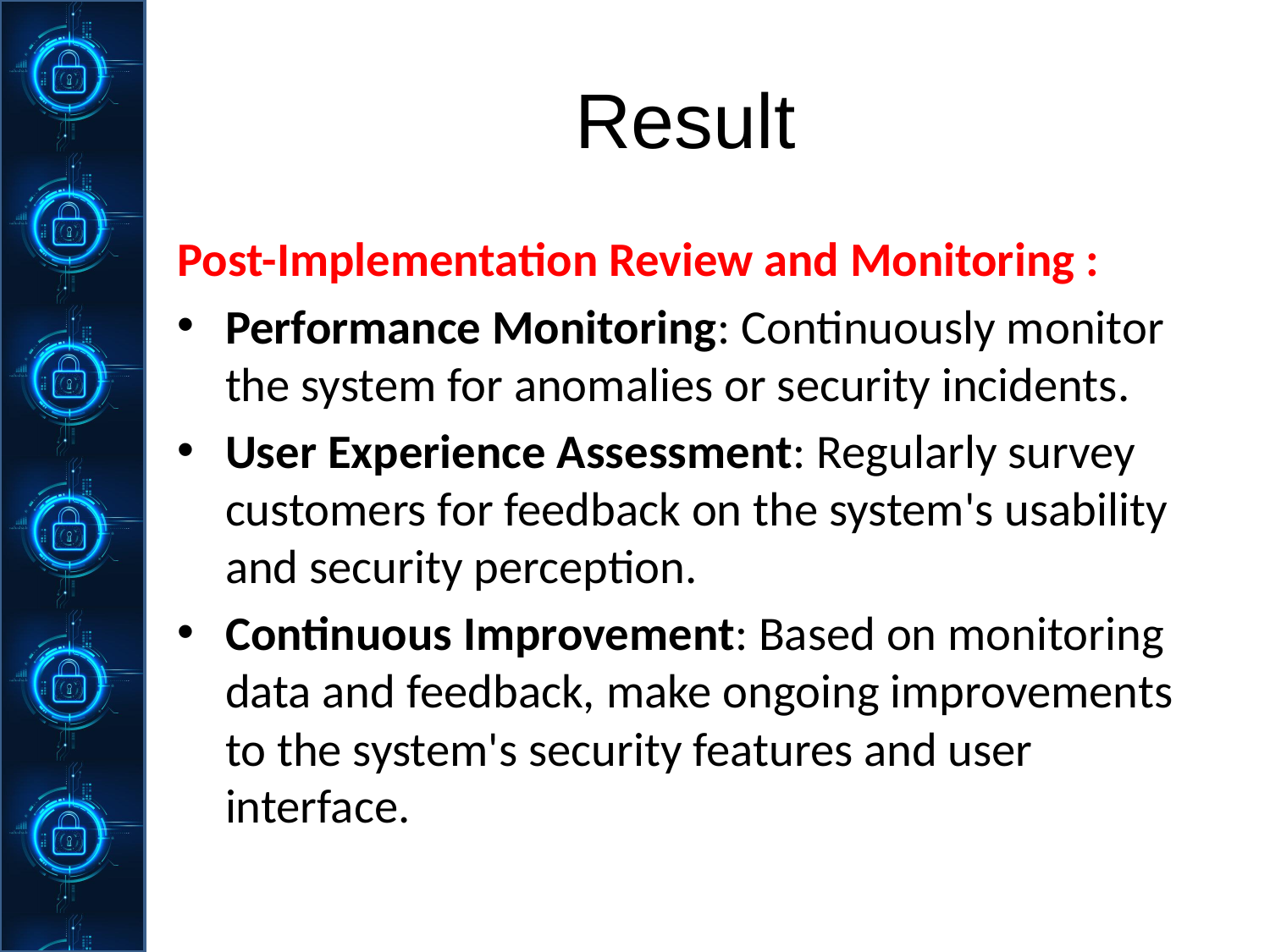

# Result
Post-Implementation Review and Monitoring :
Performance Monitoring: Continuously monitor the system for anomalies or security incidents.
User Experience Assessment: Regularly survey customers for feedback on the system's usability and security perception.
Continuous Improvement: Based on monitoring data and feedback, make ongoing improvements to the system's security features and user interface.